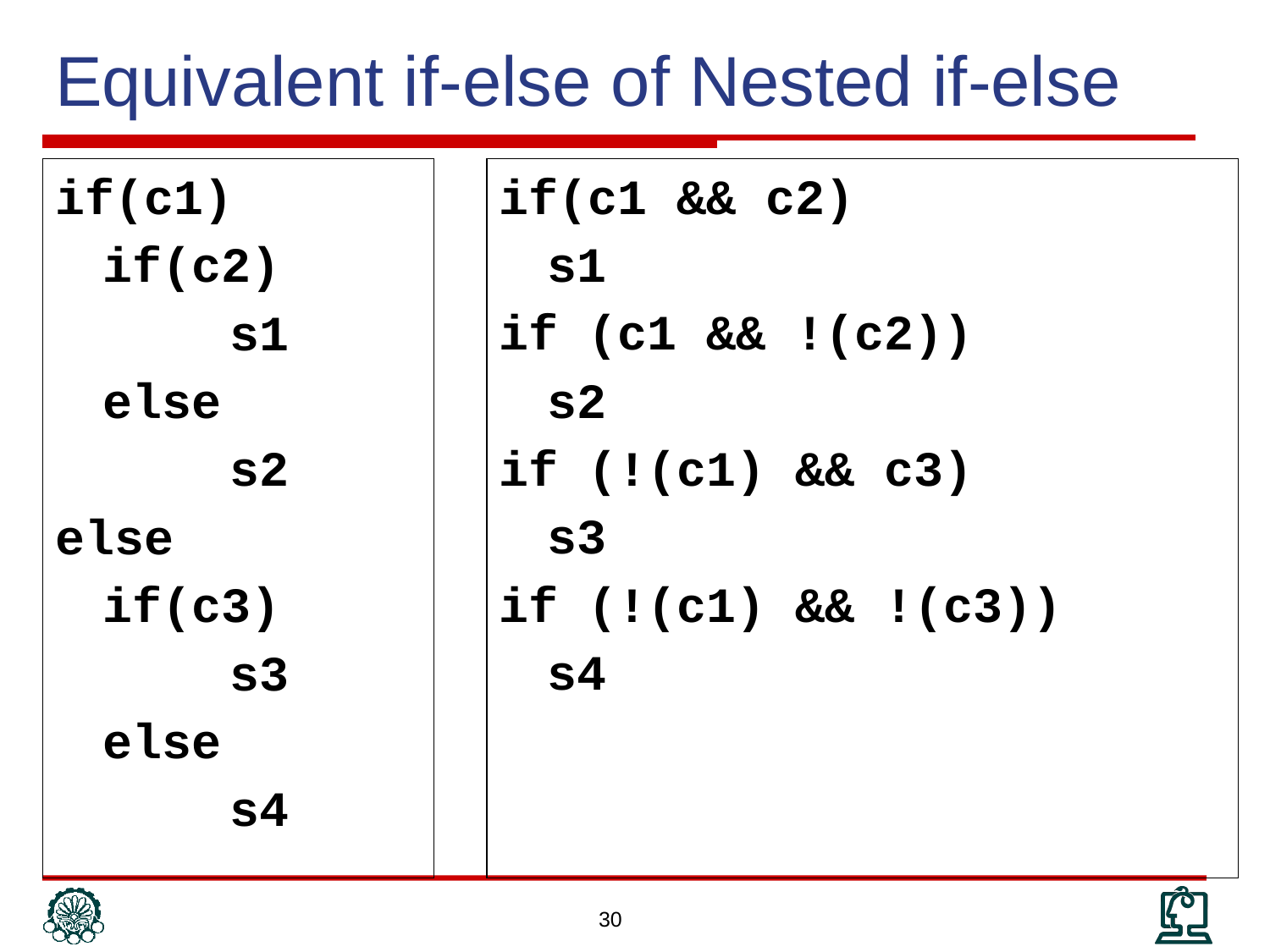

# Equivalent if-else of Nested if-else
if(c1)
	if(c2)
		s1
	else
		s2
else
	if(c3)
		s3
	else
		s4
if(c1 && c2)
	s1
if (c1 && !(c2))
	s2
if (!(c1) && c3)
	s3
if (!(c1) && !(c3))
	s4
30